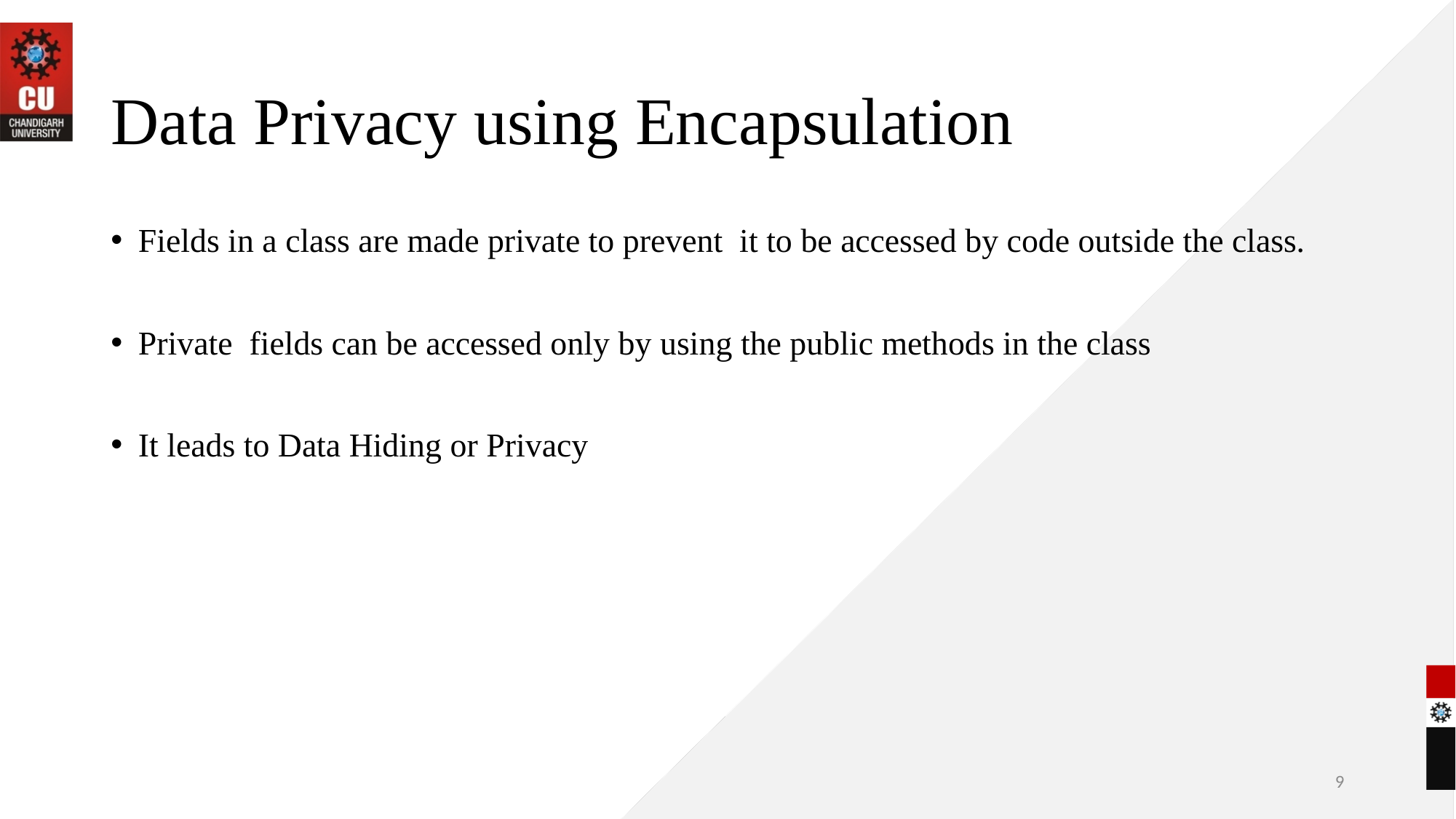

# Data Privacy using Encapsulation
Fields in a class are made private to prevent  it to be accessed by code outside the class.

Private  fields can be accessed only by using the public methods in the class

It leads to Data Hiding or Privacy

9